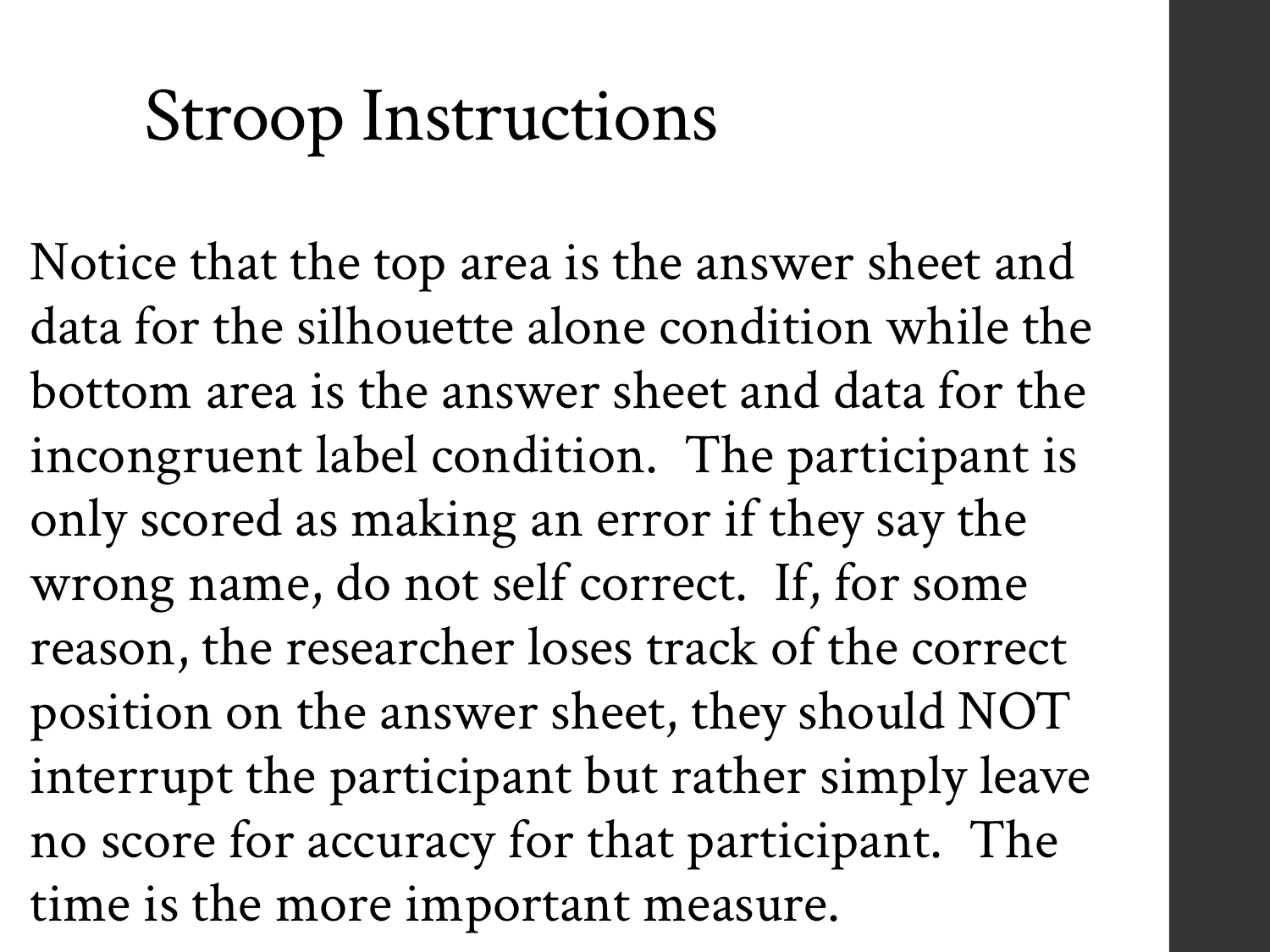

# Stroop Instructions
Notice that the top area is the answer sheet and data for the silhouette alone condition while the bottom area is the answer sheet and data for the incongruent label condition.  The participant is only scored as making an error if they say the wrong name, do not self correct.  If, for some reason, the researcher loses track of the correct position on the answer sheet, they should NOT interrupt the participant but rather simply leave no score for accuracy for that participant.  The time is the more important measure.